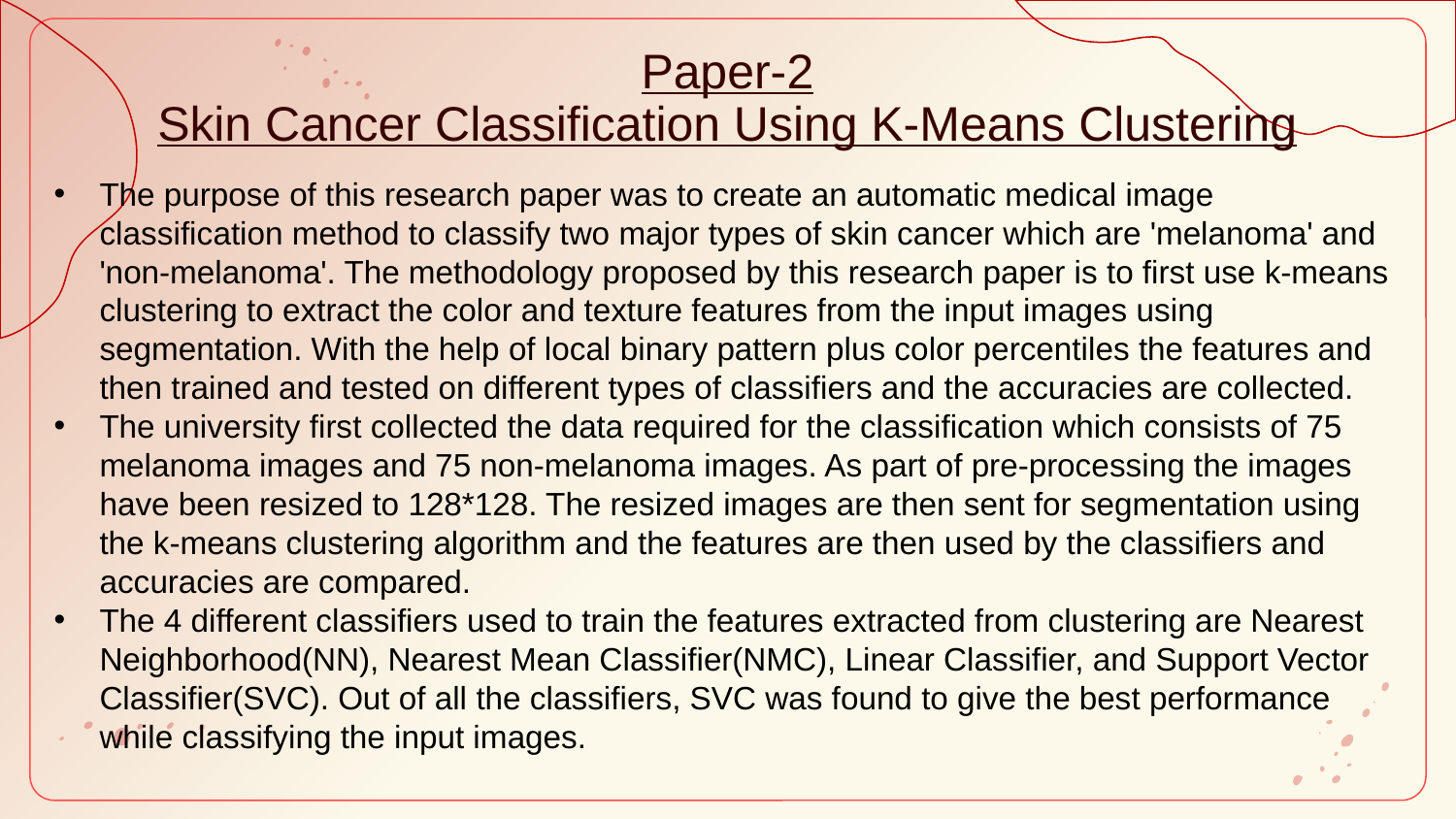

Paper-2
Skin Cancer Classification Using K-Means Clustering
The purpose of this research paper was to create an automatic medical image classification method to classify two major types of skin cancer which are 'melanoma' and 'non-melanoma'. The methodology proposed by this research paper is to first use k-means clustering to extract the color and texture features from the input images using segmentation. With the help of local binary pattern plus color percentiles the features and then trained and tested on different types of classifiers and the accuracies are collected.
The university first collected the data required for the classification which consists of 75 melanoma images and 75 non-melanoma images. As part of pre-processing the images have been resized to 128*128. The resized images are then sent for segmentation using the k-means clustering algorithm and the features are then used by the classifiers and accuracies are compared.
The 4 different classifiers used to train the features extracted from clustering are Nearest Neighborhood(NN), Nearest Mean Classifier(NMC), Linear Classifier, and Support Vector Classifier(SVC). Out of all the classifiers, SVC was found to give the best performance while classifying the input images.